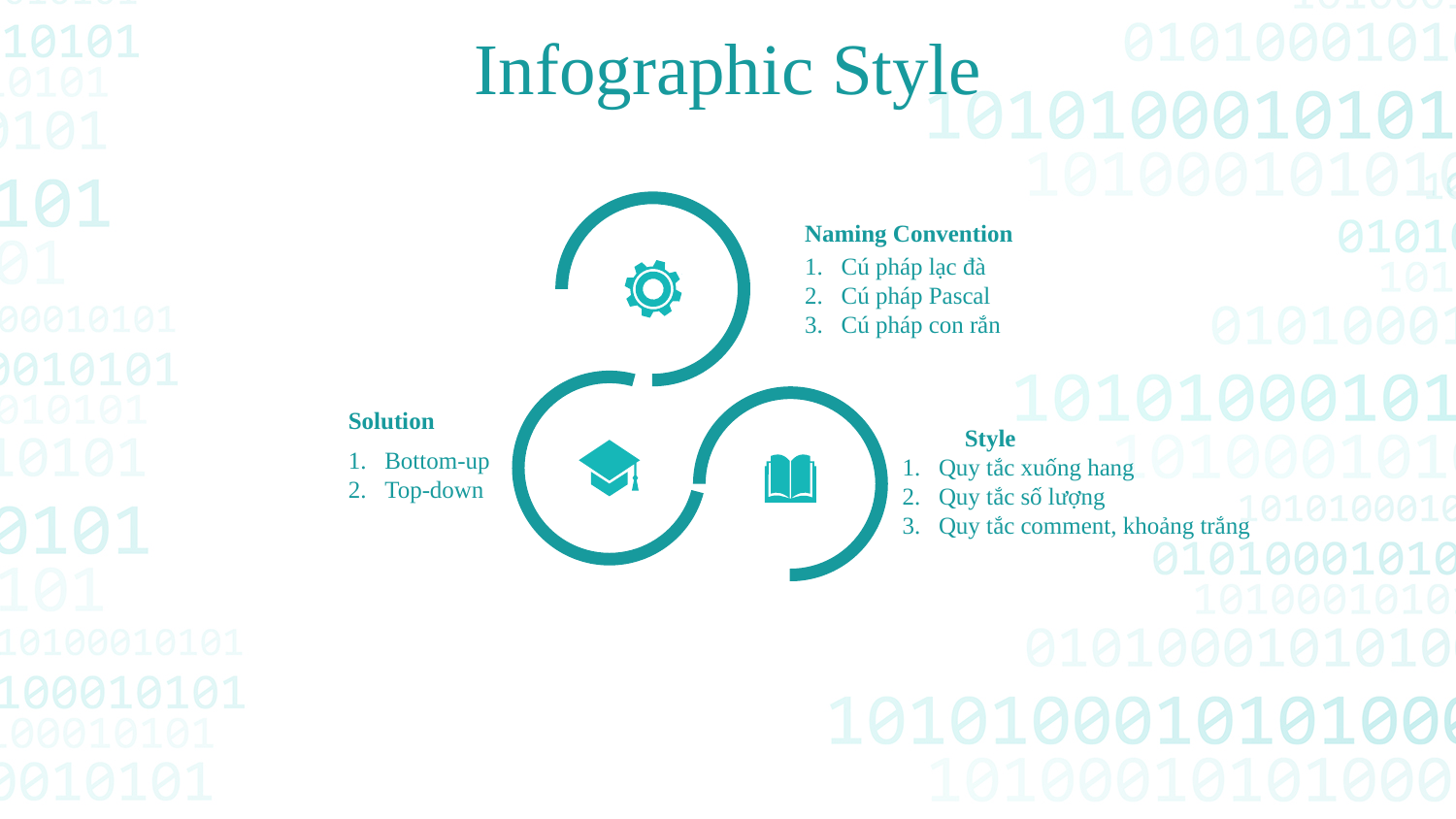

Infographic Style

Naming Convention
Cú pháp lạc đà
Cú pháp Pascal
Cú pháp con rắn

Solution
Bottom-up
Top-down
Style
Quy tắc xuống hang
Quy tắc số lượng
Quy tắc comment, khoảng trắng